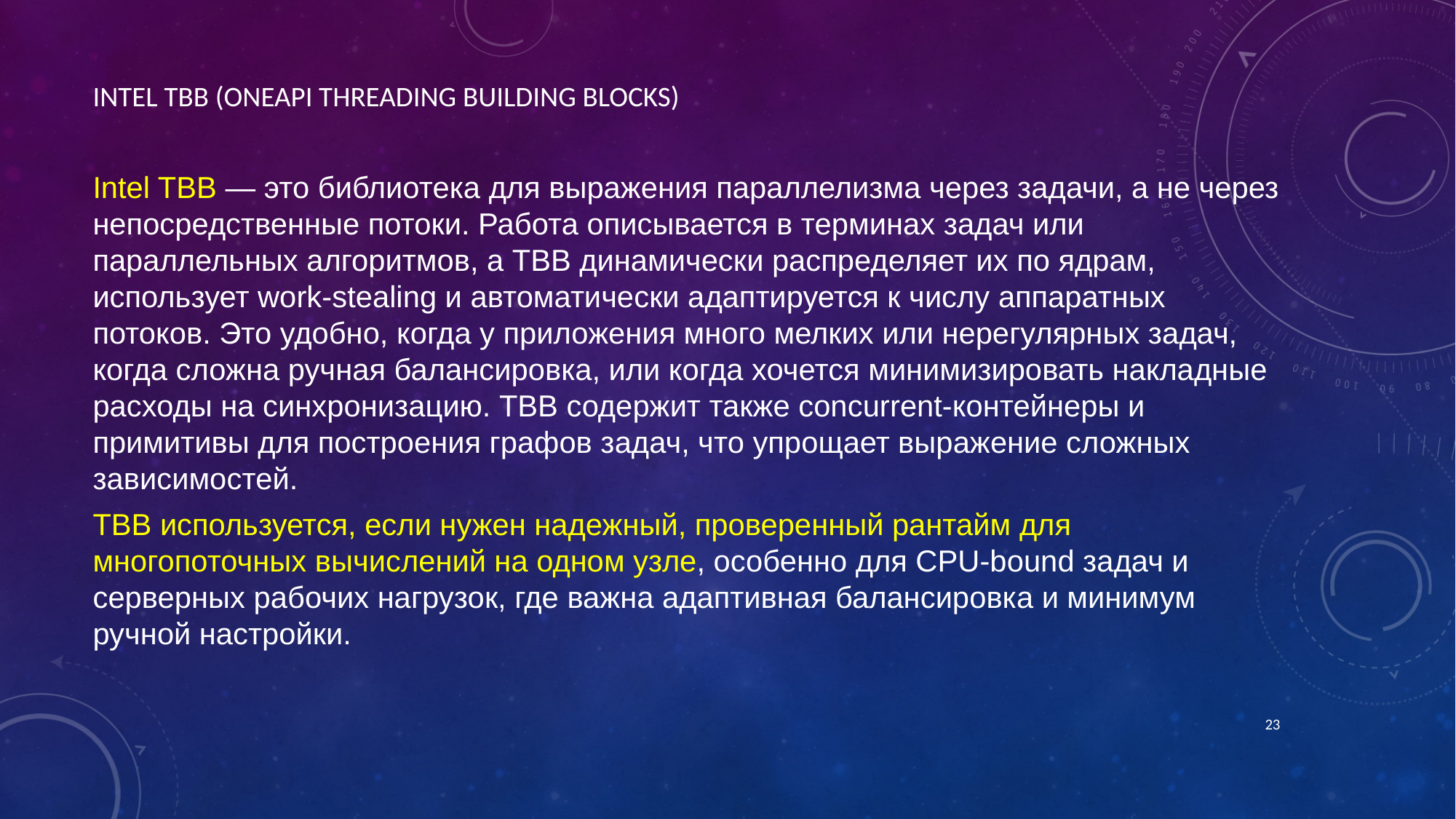

# Intel TBB (oneAPI Threading Building Blocks)
Intel TBB — это библиотека для выражения параллелизма через задачи, а не через непосредственные потоки. Работа описывается в терминах задач или параллельных алгоритмов, а TBB динамически распределяет их по ядрам, использует work-stealing и автоматически адаптируется к числу аппаратных потоков. Это удобно, когда у приложения много мелких или нерегулярных задач, когда сложна ручная балансировка, или когда хочется минимизировать накладные расходы на синхронизацию. TBB содержит также concurrent-контейнеры и примитивы для построения графов задач, что упрощает выражение сложных зависимостей.
TBB используется, если нужен надежный, проверенный рантайм для многопоточных вычислений на одном узле, особенно для CPU-bound задач и серверных рабочих нагрузок, где важна адаптивная балансировка и минимум ручной настройки.
23